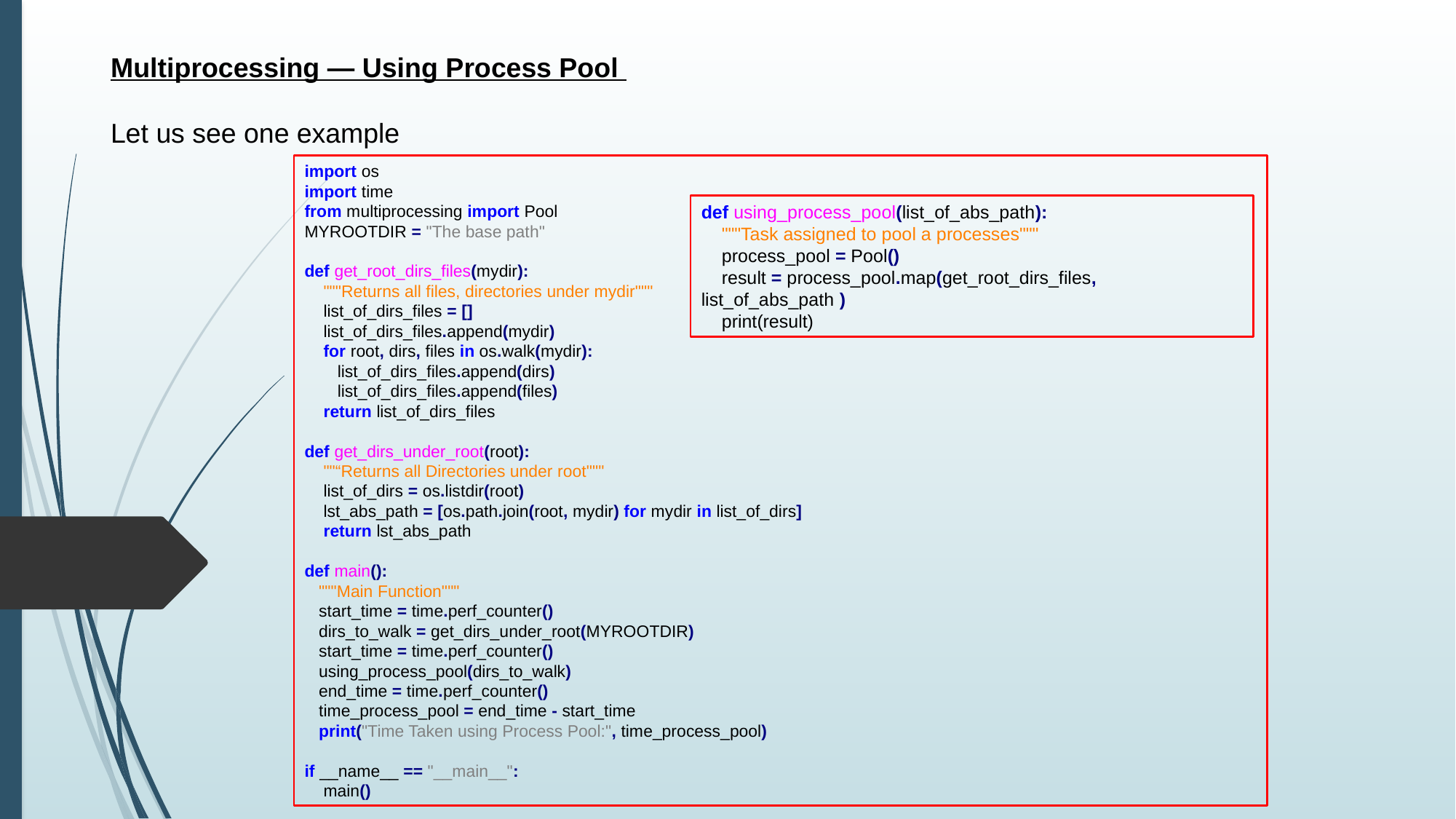

Multiprocessing — Using Process Pool

Let us see one example
import os
import time
from multiprocessing import Pool
MYROOTDIR = "The base path"

def get_root_dirs_files(mydir):
    """Returns all files, directories under mydir"""
    list_of_dirs_files = []
    list_of_dirs_files.append(mydir)
    for root, dirs, files in os.walk(mydir):
       list_of_dirs_files.append(dirs)
       list_of_dirs_files.append(files)
    return list_of_dirs_files

def get_dirs_under_root(root):
    ""“Returns all Directories under root"""
    list_of_dirs = os.listdir(root)
    lst_abs_path = [os.path.join(root, mydir) for mydir in list_of_dirs]
    return lst_abs_path

def main():
   """Main Function"""
   start_time = time.perf_counter()
   dirs_to_walk = get_dirs_under_root(MYROOTDIR)
   start_time = time.perf_counter()
   using_process_pool(dirs_to_walk)
   end_time = time.perf_counter()
   time_process_pool = end_time - start_time
   print("Time Taken using Process Pool:", time_process_pool)

if __name__ == "__main__":
    main()
def using_process_pool(list_of_abs_path):
    """Task assigned to pool a processes"""
    process_pool = Pool()
    result = process_pool.map(get_root_dirs_files, list_of_abs_path )
    print(result)